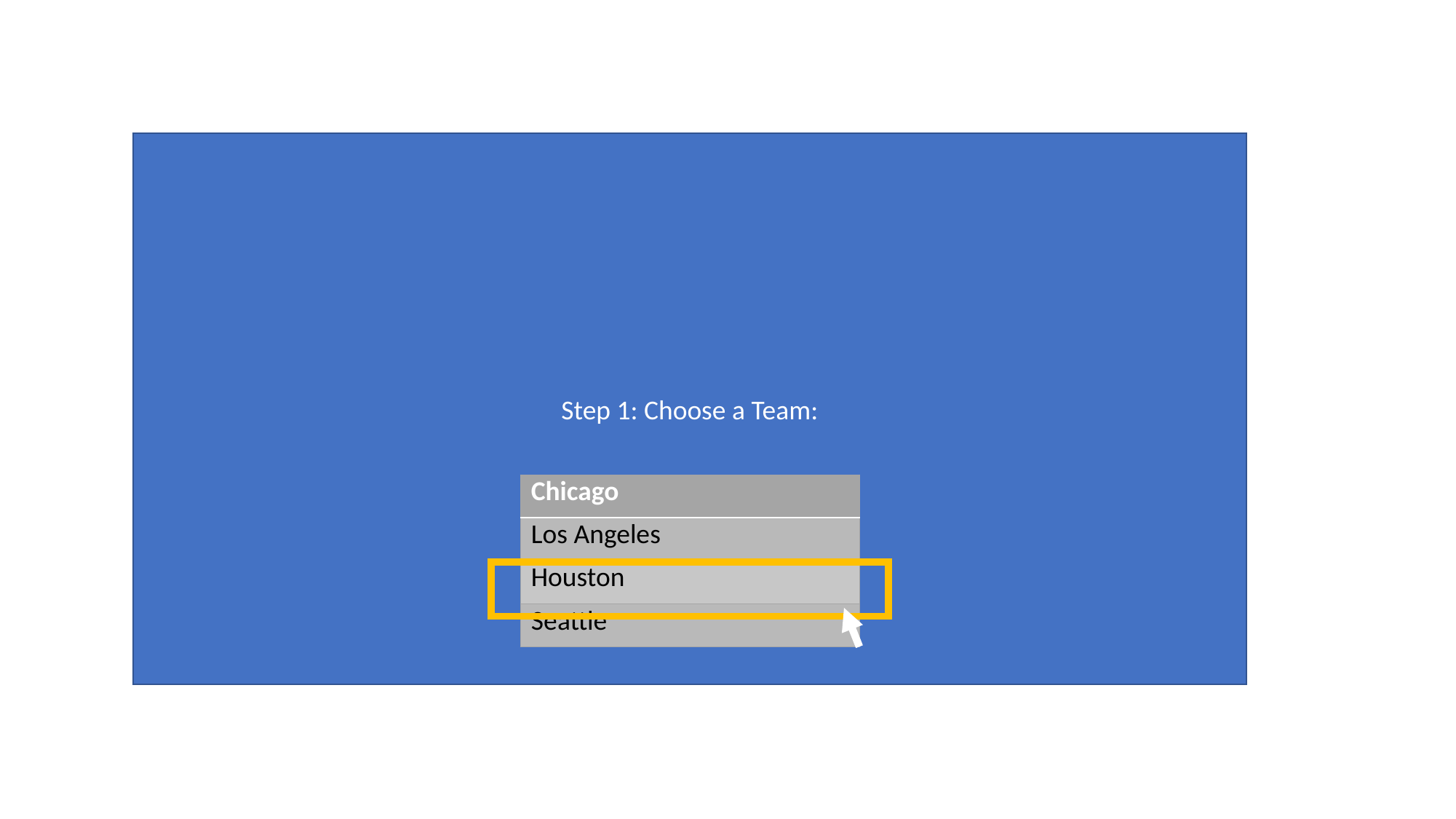

Step 1: Choose a Team:
| Chicago |
| --- |
| Los Angeles |
| Houston |
| Seattle |